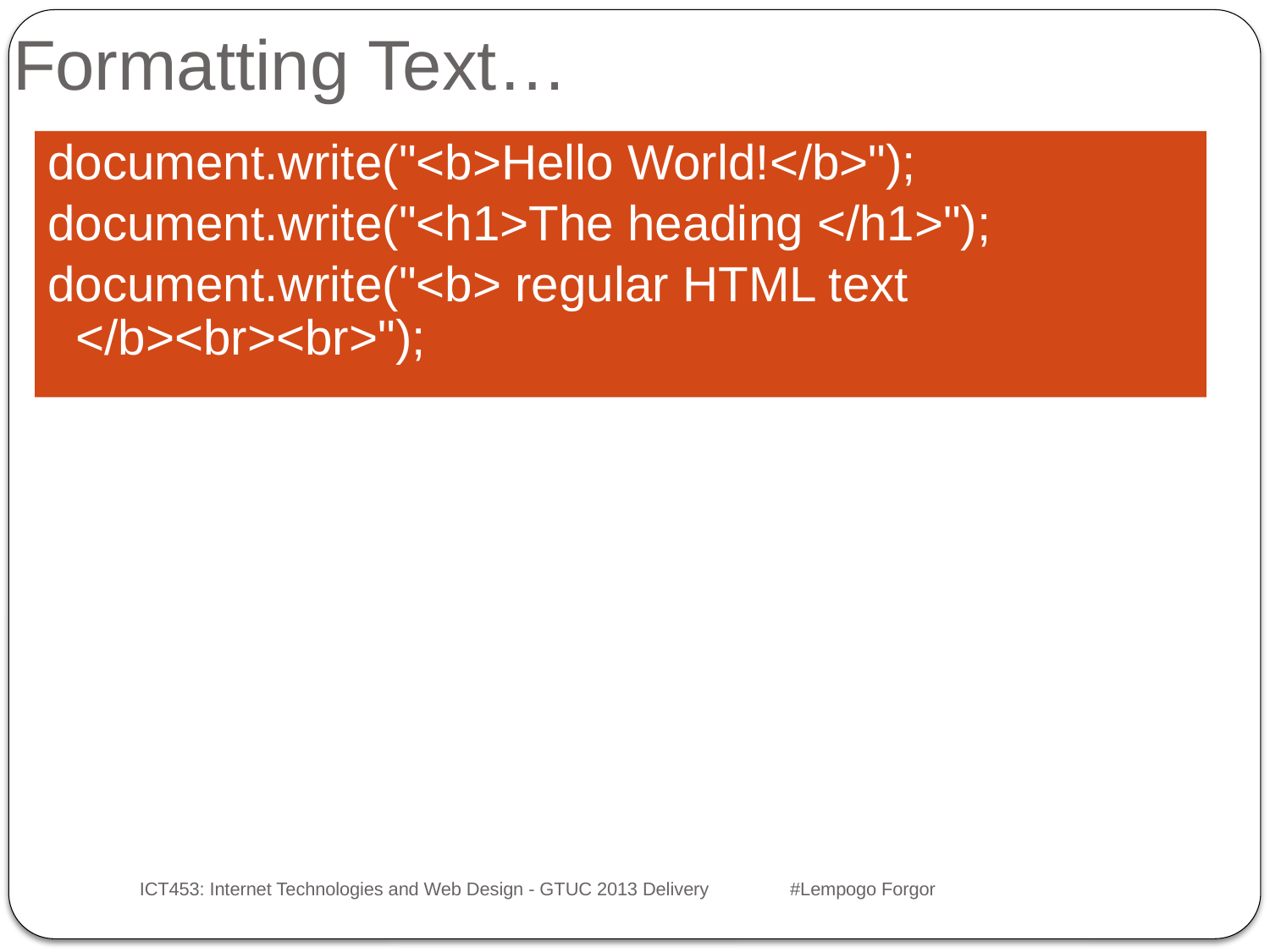

# Formatting Text…
document.write("<b>Hello World!</b>");
document.write("<h1>The heading </h1>");
document.write("<b> regular HTML text </b><br><br>");

ICT453: Internet Technologies and Web Design - GTUC 2013 Delivery                #Lempogo Forgor